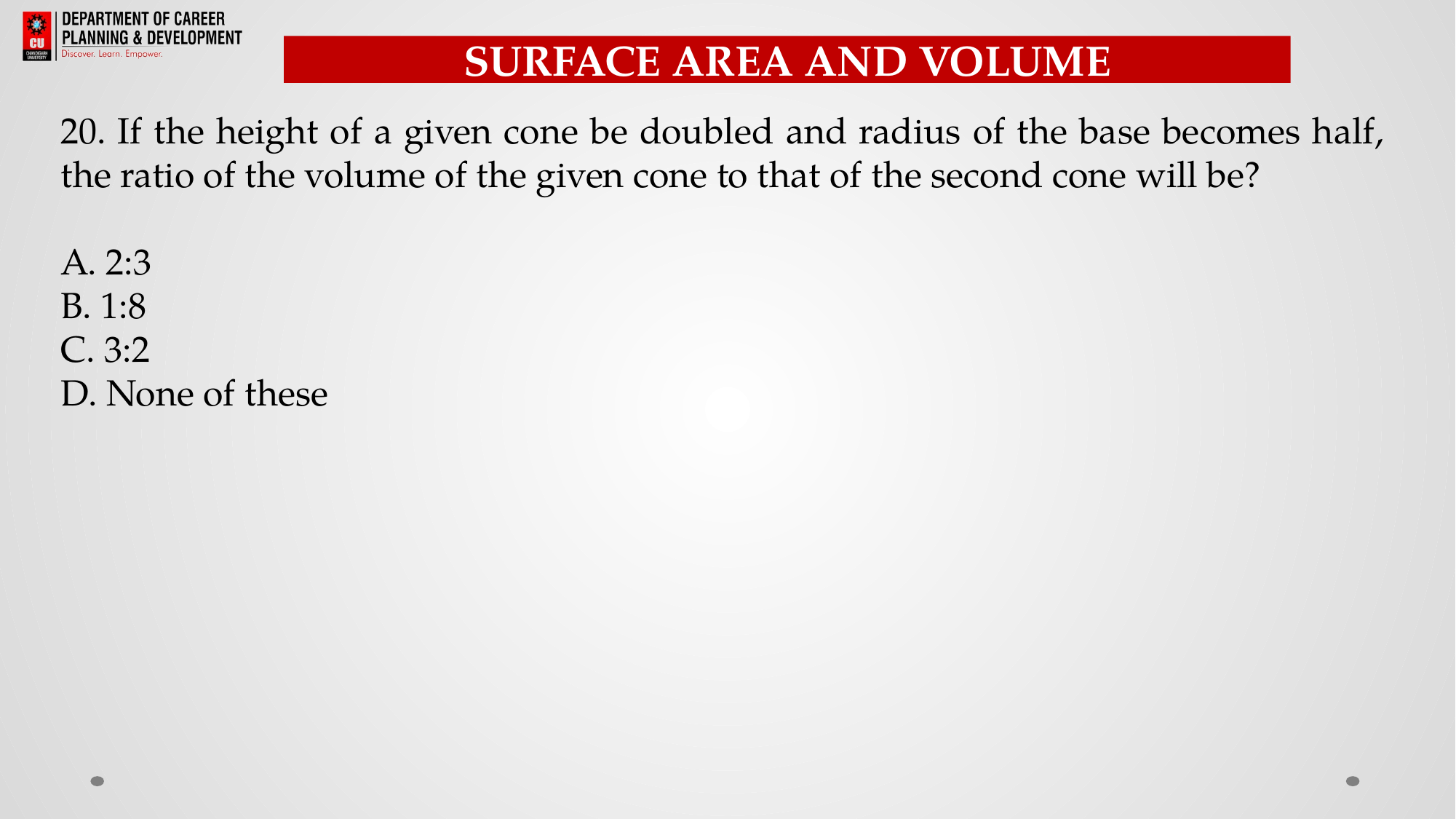

SURFACE AREA AND VOLUME
20. If the height of a given cone be doubled and radius of the base becomes half, the ratio of the volume of the given cone to that of the second cone will be?

A. 2:3
B. 1:8
C. 3:2
D. None of these